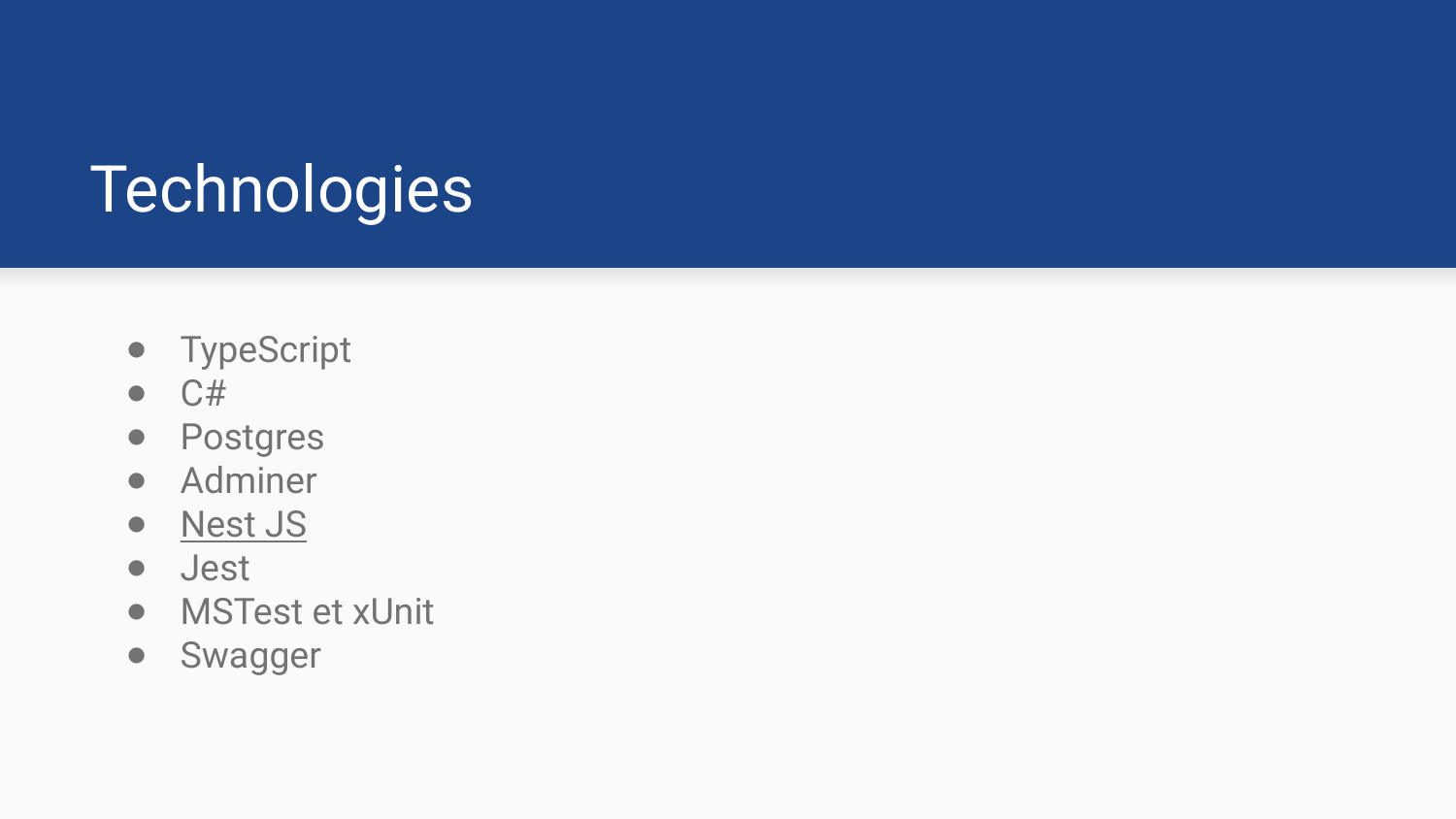

# Technologies
TypeScript
C#
Postgres
Adminer
Nest JS
Jest
MSTest et xUnit
Swagger